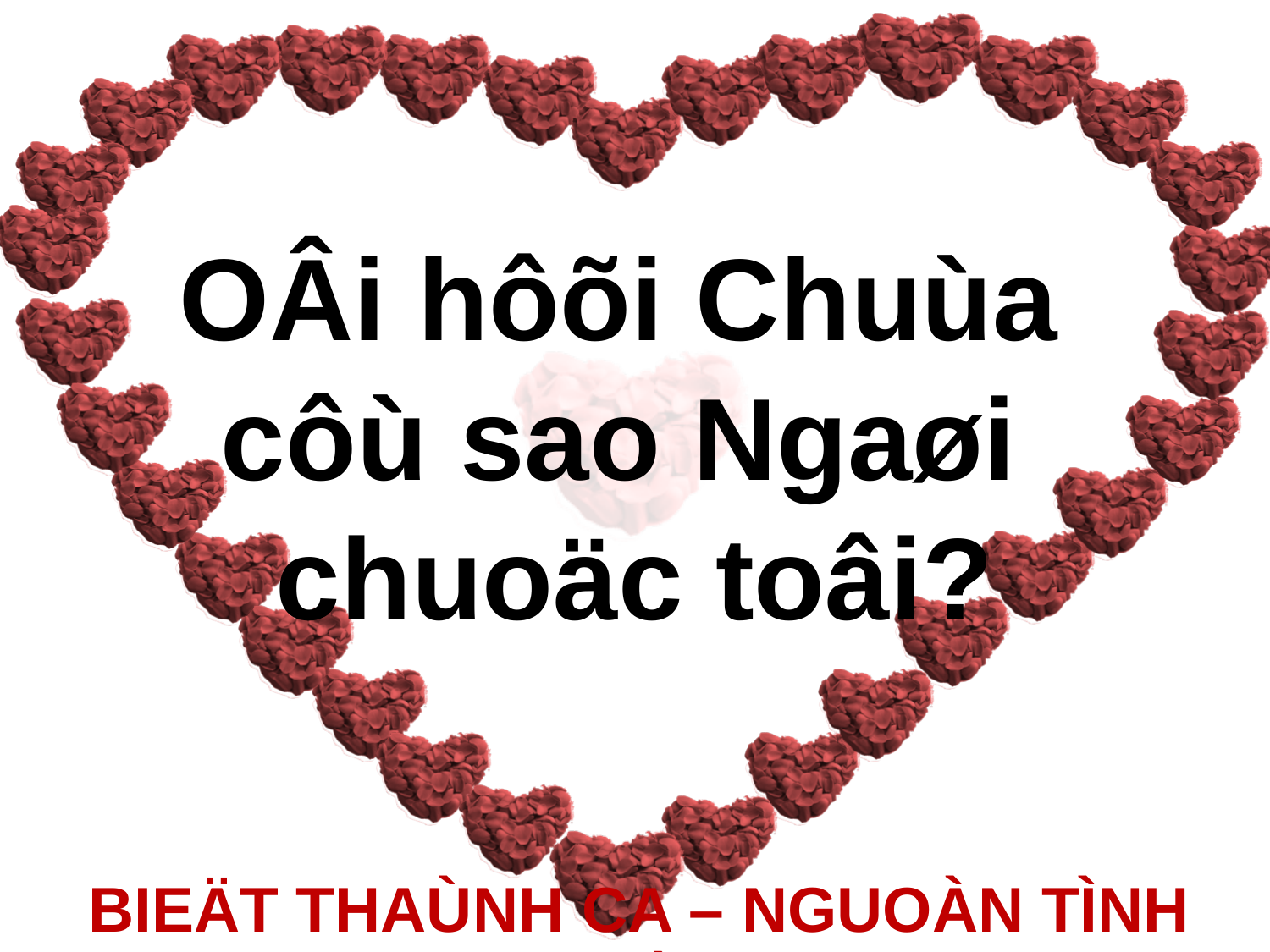

OÂi hôõi Chuùa
côù sao Ngaøi
chuoäc toâi?
BIEÄT THAÙNH CA – NGUOÀN TÌNH YEÂU